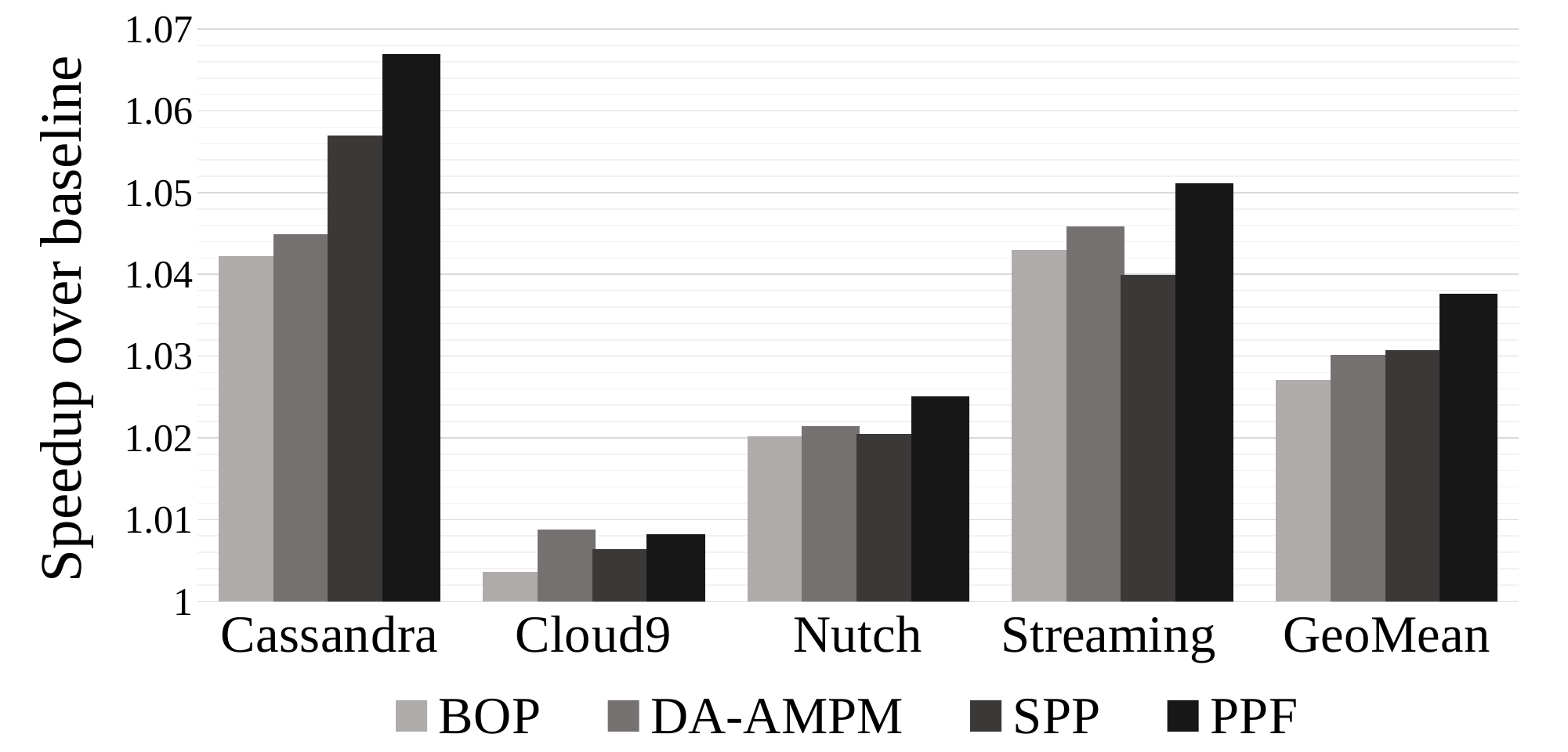

### Chart

| Category | BOP | DA-AMPM | SPP | PPF |
|---|---|---|---|---|
| Cassandra | 1.0421851087176492 | 1.0448880677265426 | 1.0569687637291934 | 1.066973288481037 |
| Cloud9 | 1.0035859659546527 | 1.008790359566066 | 1.006382360612977 | 1.0082141035248415 |
| Nutch | 1.0201621544303587 | 1.0214618604888999 | 1.020459474086122 | 1.0251028903731585 |
| Streaming   | 1.0430115090315752 | 1.045858394700722 | 1.039961304466633 | 1.0511863595732185 |
| GeoMean | 1.027104041279304 | 1.0301285739907047 | 1.0307646778748083 | 1.0376200918254668 |